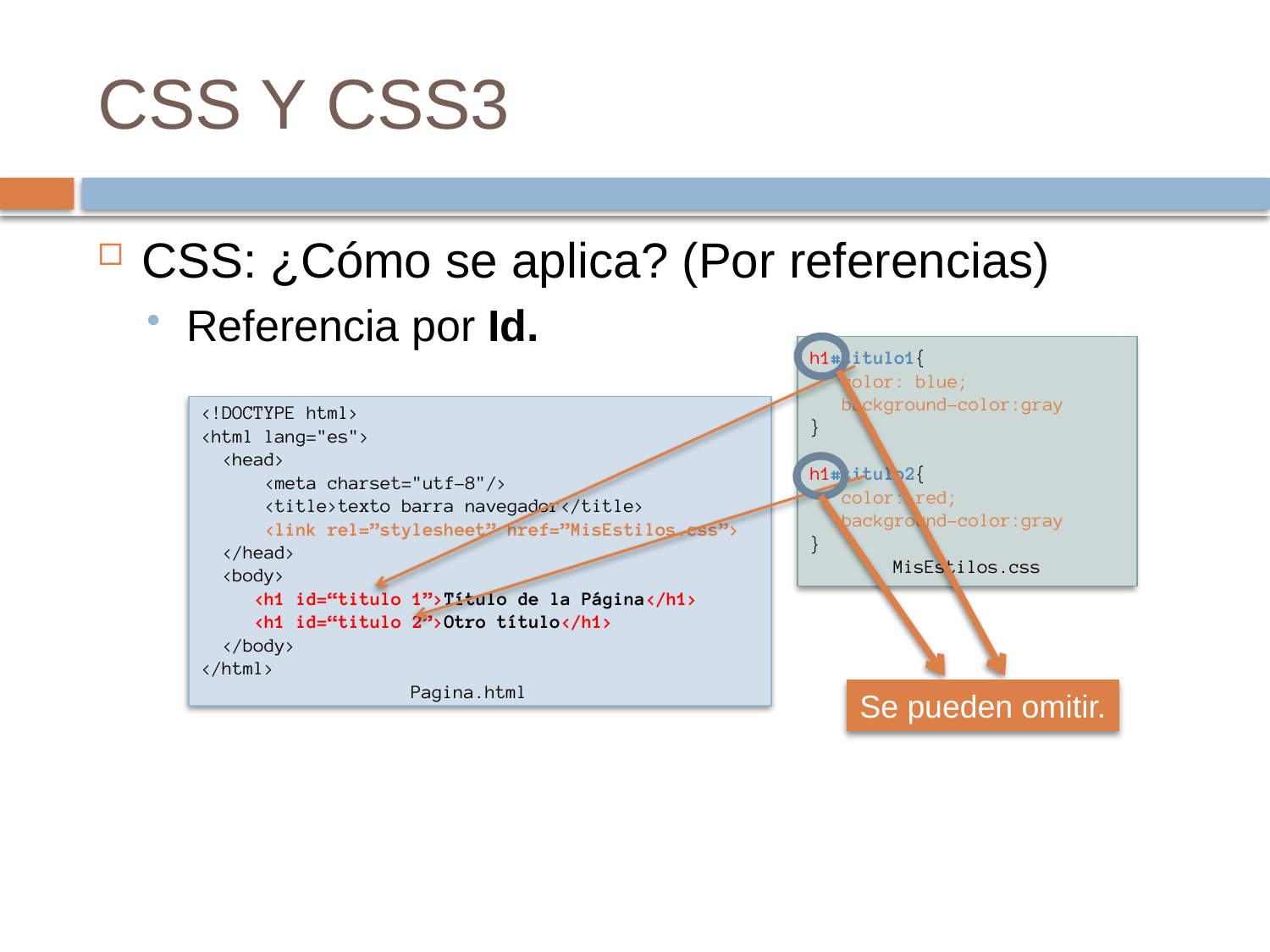

# CSS Y CSS3
CSS: ¿Cómo se aplica? (Por referencias)
Referencia por Id.

h1#titulo1{
   color: blue;
   background-color:gray
}

h1#titulo2{
   color: red;
   background-color:gray
}
MisEstilos.css

<!DOCTYPE html>
<html lang="es">
  <head>
<meta charset="utf-8"/>
<title>texto barra navegador</title>
<link rel=”stylesheet” href=”MisEstilos.css”>
  </head>
  <body>
     <h1 id=“titulo 1”>Título de la Página</h1>
     <h1 id=“titulo 2”>Otro título</h1>
  </body>
</html>
Pagina.html

Se pueden omitir.